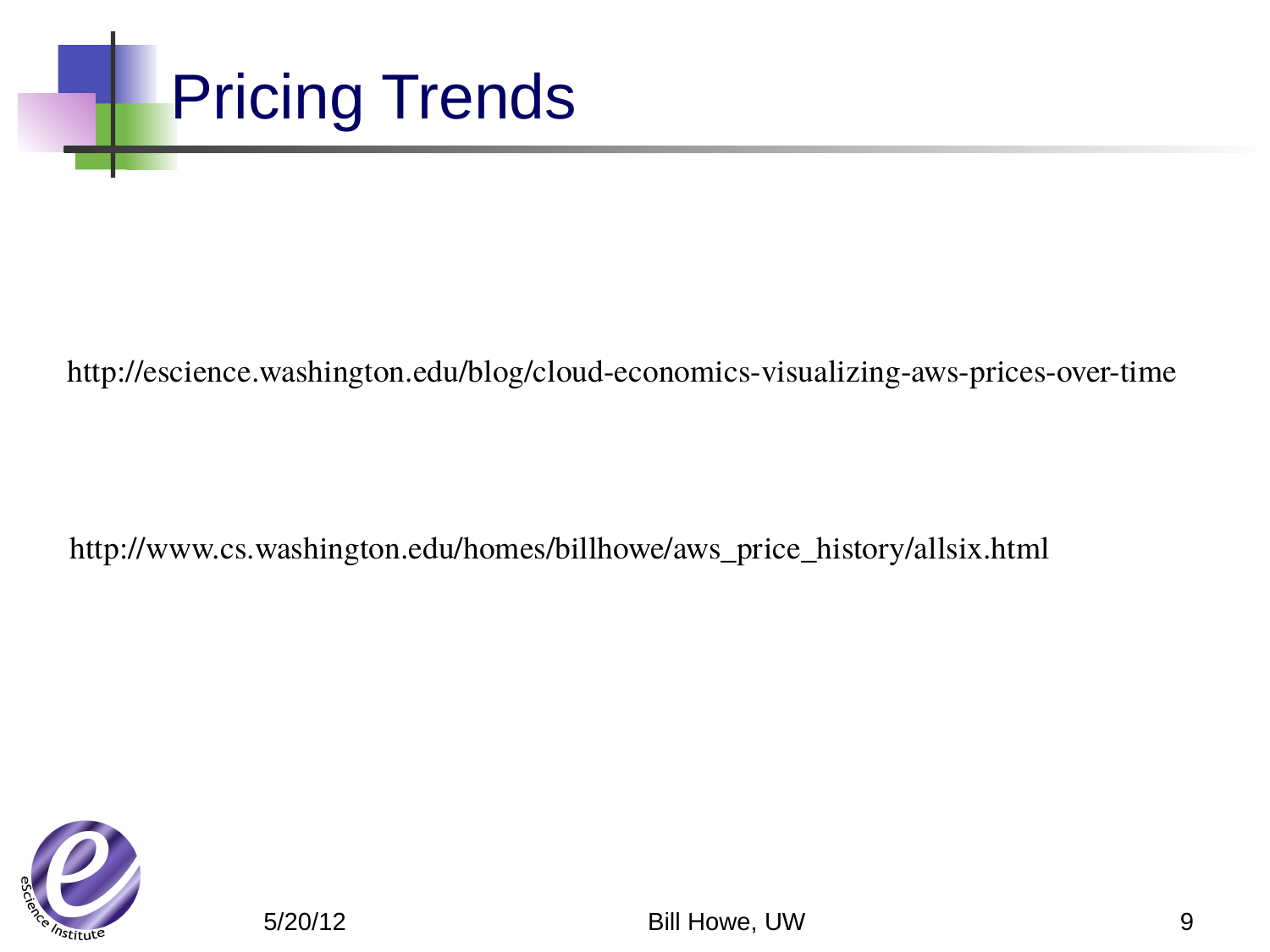

# Pricing Trends
http://escience.washington.edu/blog/cloud-economics-visualizing-aws-prices-over-time
http://www.cs.washington.edu/homes/billhowe/aws_price_history/allsix.html
Bill Howe, UW
9
5/20/12